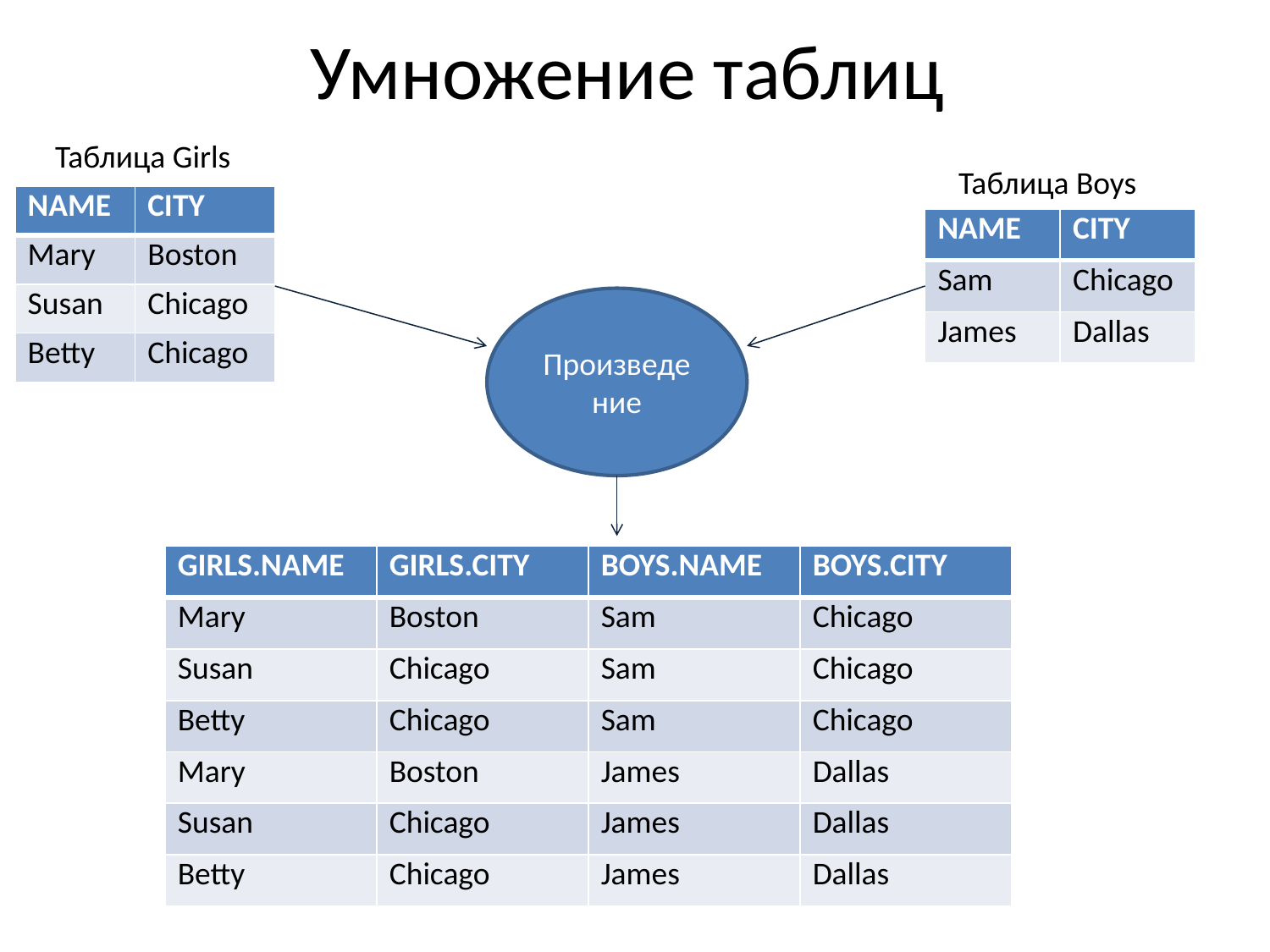

# Умножение таблиц
Таблица Girls
Таблица Boys
| NAME | CITY |
| --- | --- |
| Mary | Boston |
| Susan | Chicago |
| Betty | Chicago |
| NAME | CITY |
| --- | --- |
| Sam | Chicago |
| James | Dallas |
Произведение
| GIRLS.NAME | GIRLS.CITY | BOYS.NAME | BOYS.CITY |
| --- | --- | --- | --- |
| Mary | Boston | Sam | Chicago |
| Susan | Chicago | Sam | Chicago |
| Betty | Chicago | Sam | Chicago |
| Mary | Boston | James | Dallas |
| Susan | Chicago | James | Dallas |
| Betty | Chicago | James | Dallas |